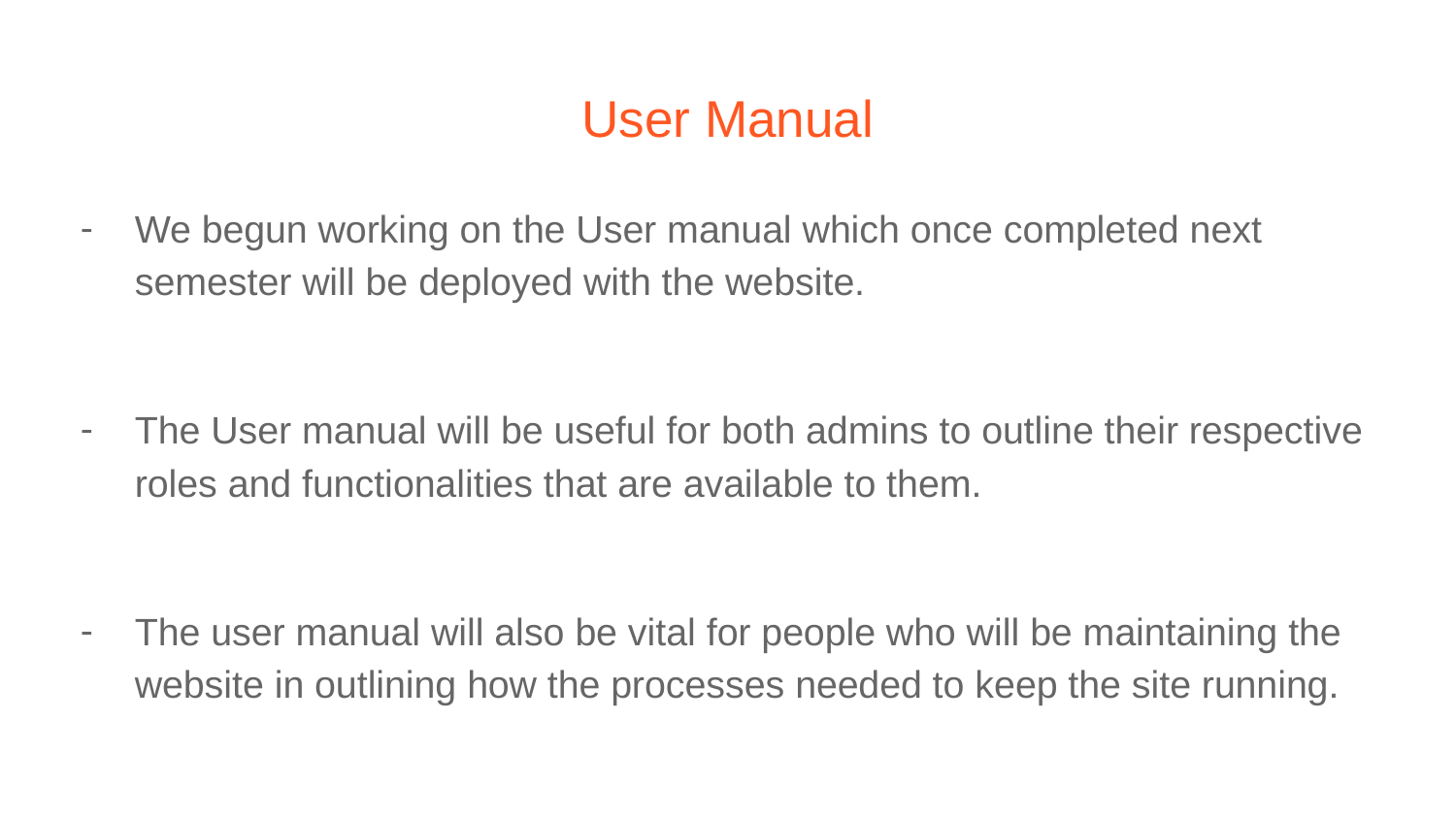

# User Manual
We begun working on the User manual which once completed next semester will be deployed with the website.

The User manual will be useful for both admins to outline their respective roles and functionalities that are available to them.

The user manual will also be vital for people who will be maintaining the website in outlining how the processes needed to keep the site running.